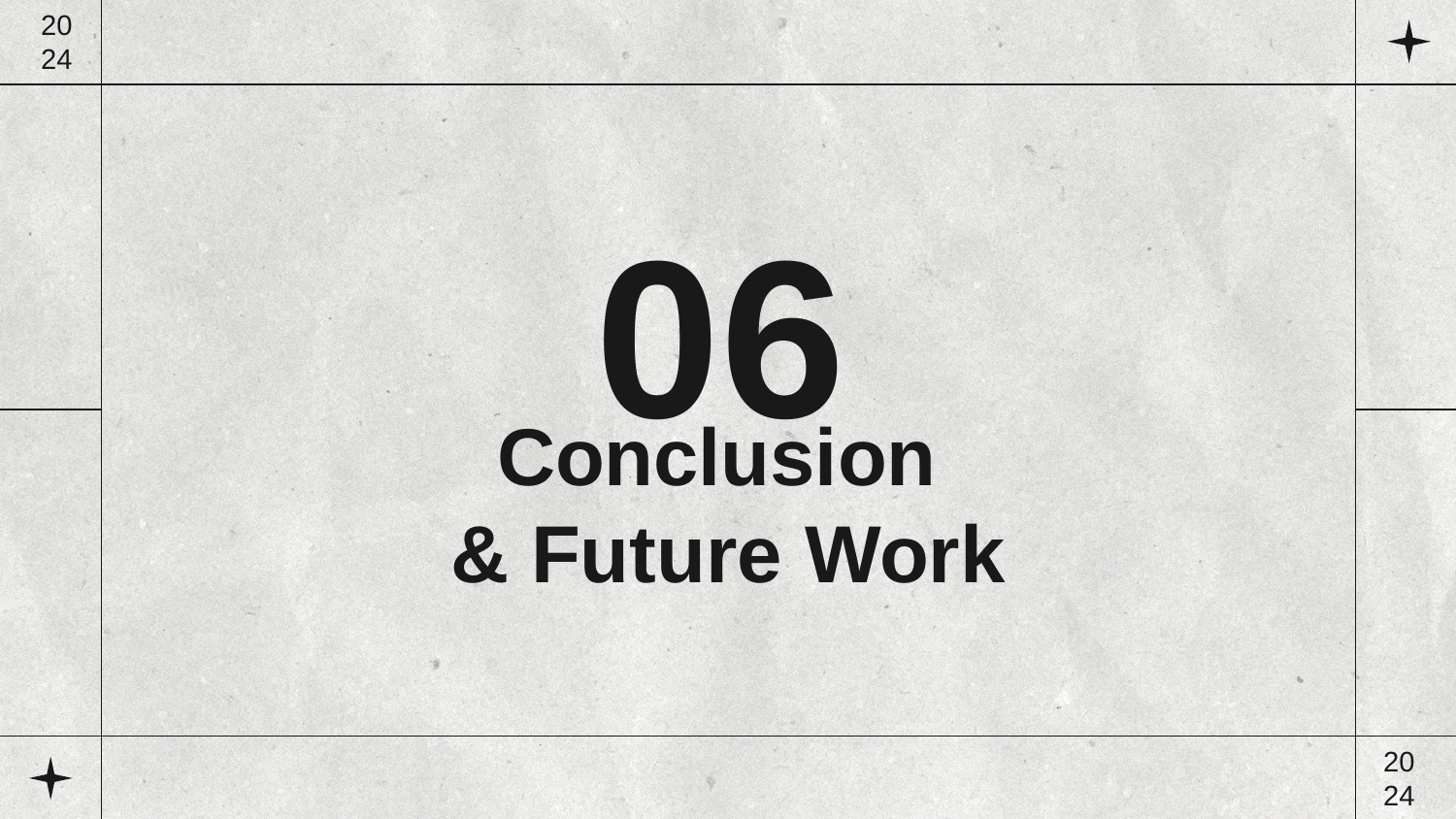

20
24
06
# Conclusion
& Future Work
20
24